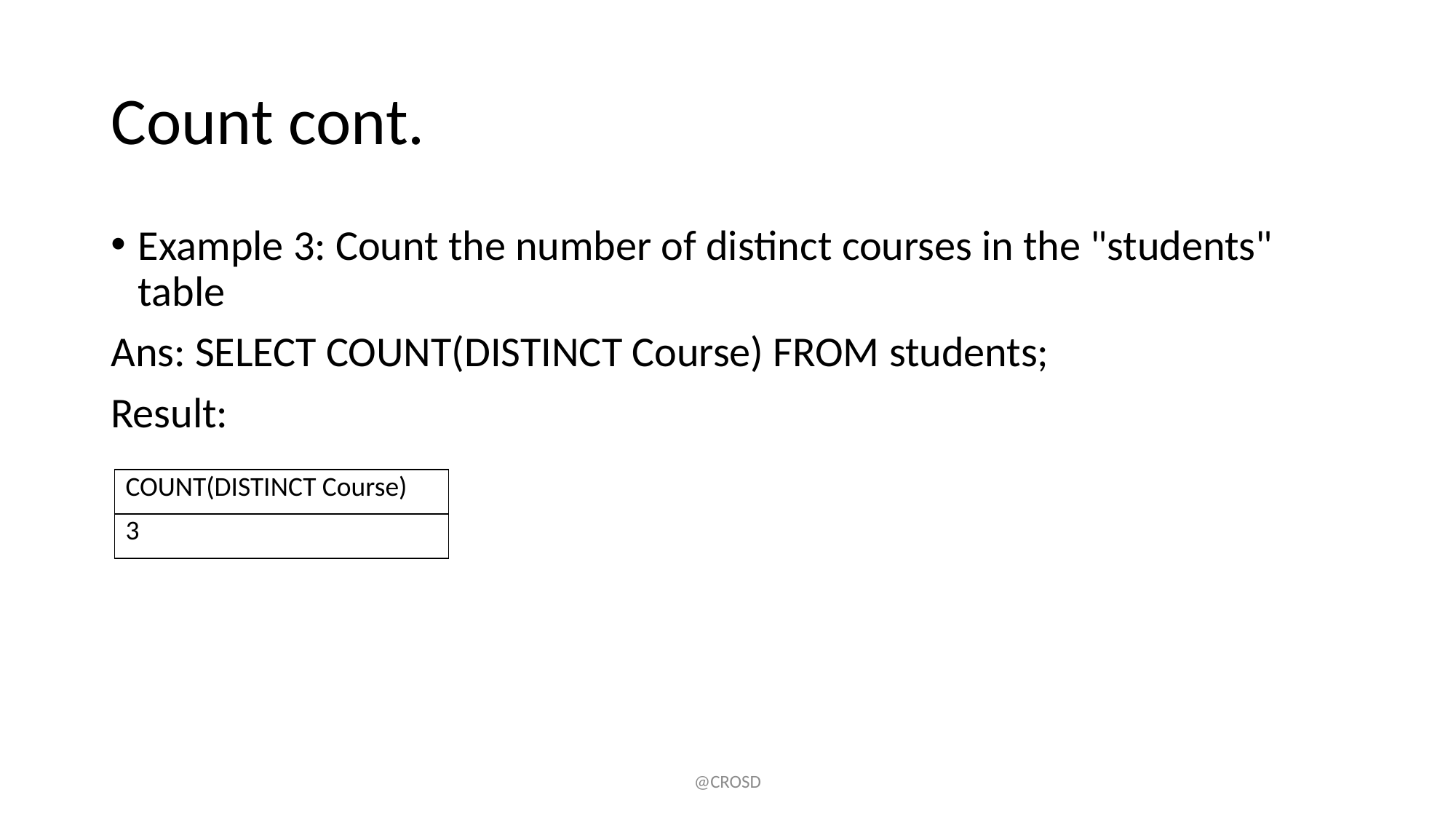

# Count cont.
Example 3: Count the number of distinct courses in the "students" table
Ans: SELECT COUNT(DISTINCT Course) FROM students;
Result:

| COUNT(DISTINCT Course) |
| --- |
| 3 |
@CROSD
8